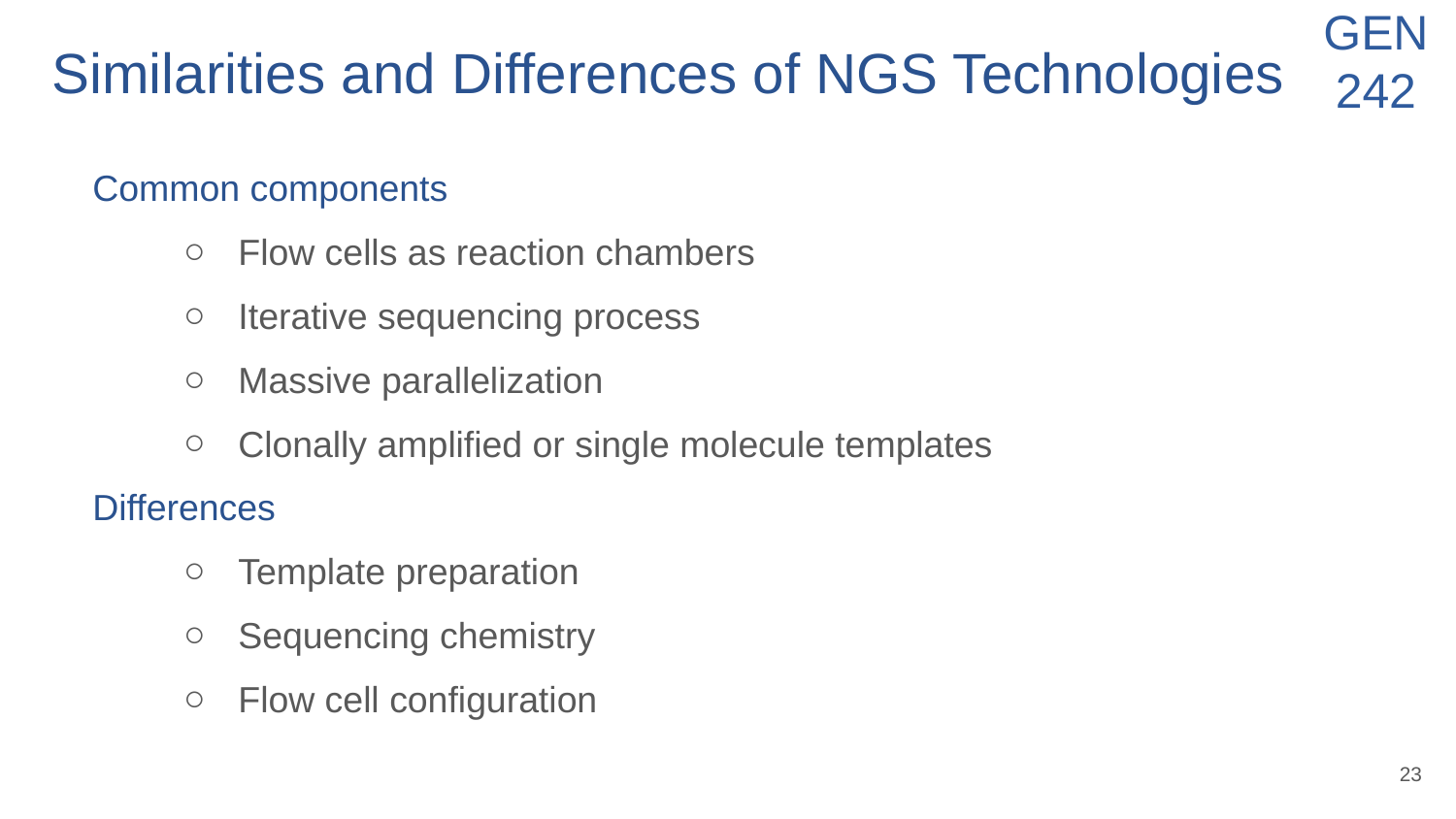

# Similarities and Differences of NGS Technologies
Common components
Flow cells as reaction chambers
Iterative sequencing process
Massive parallelization
Clonally amplified or single molecule templates
Differences
Template preparation
Sequencing chemistry
Flow cell configuration

23